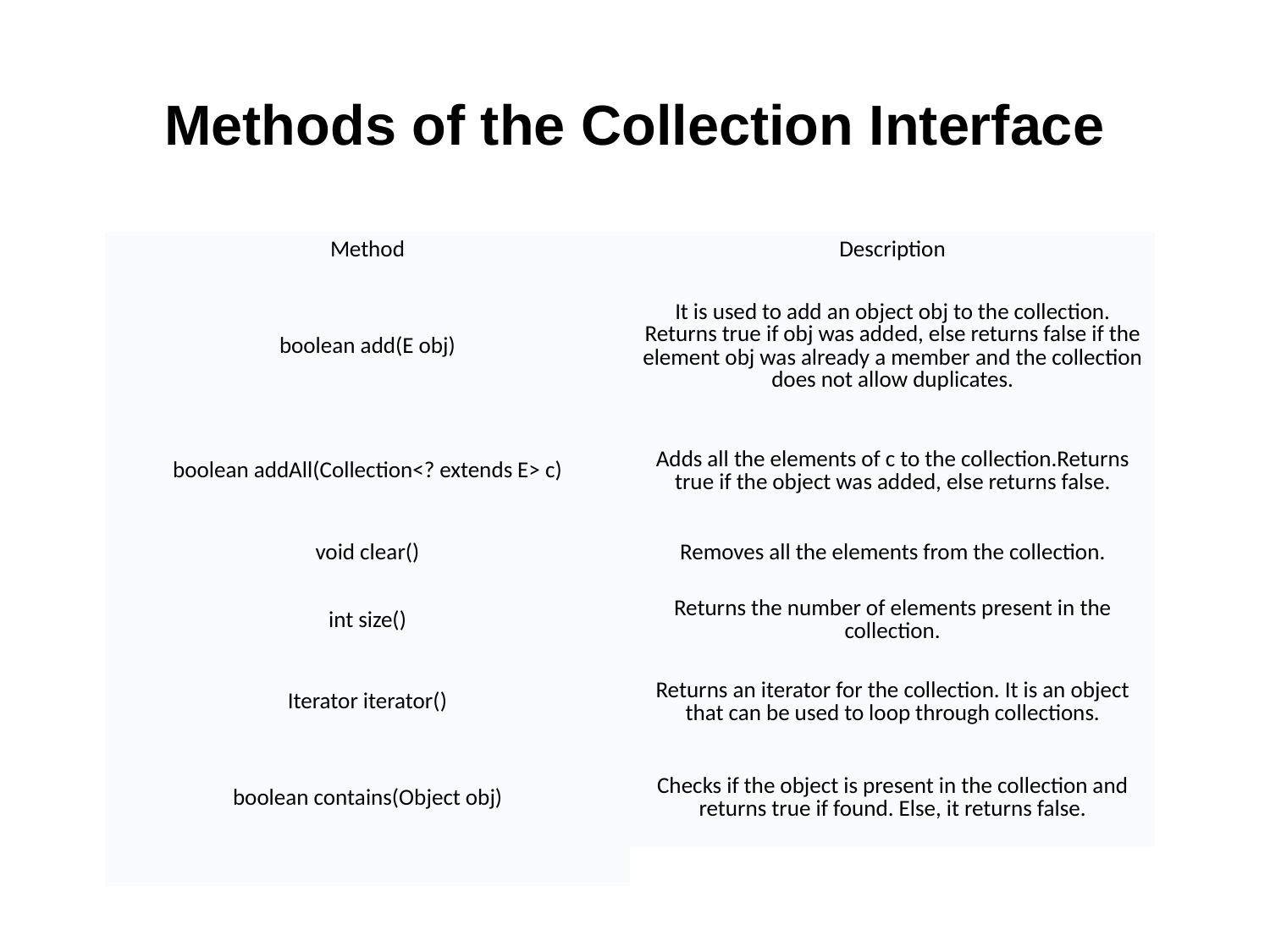

# Methods of the Collection Interface
| Method | Description |
| --- | --- |
| boolean add(E obj) | It is used to add an object obj to the collection. Returns true if obj was added, else returns false if the element obj was already a member and the collection does not allow duplicates. |
| boolean addAll(Collection<? extends E> c) | Adds all the elements of c to the collection.Returns true if the object was added, else returns false. |
| void clear() | Removes all the elements from the collection. |
| int size() | Returns the number of elements present in the collection. |
| Iterator iterator() | Returns an iterator for the collection. It is an object that can be used to loop through collections. |
| boolean contains(Object obj) | Checks if the object is present in the collection and returns true if found. Else, it returns false. |
|  |  |